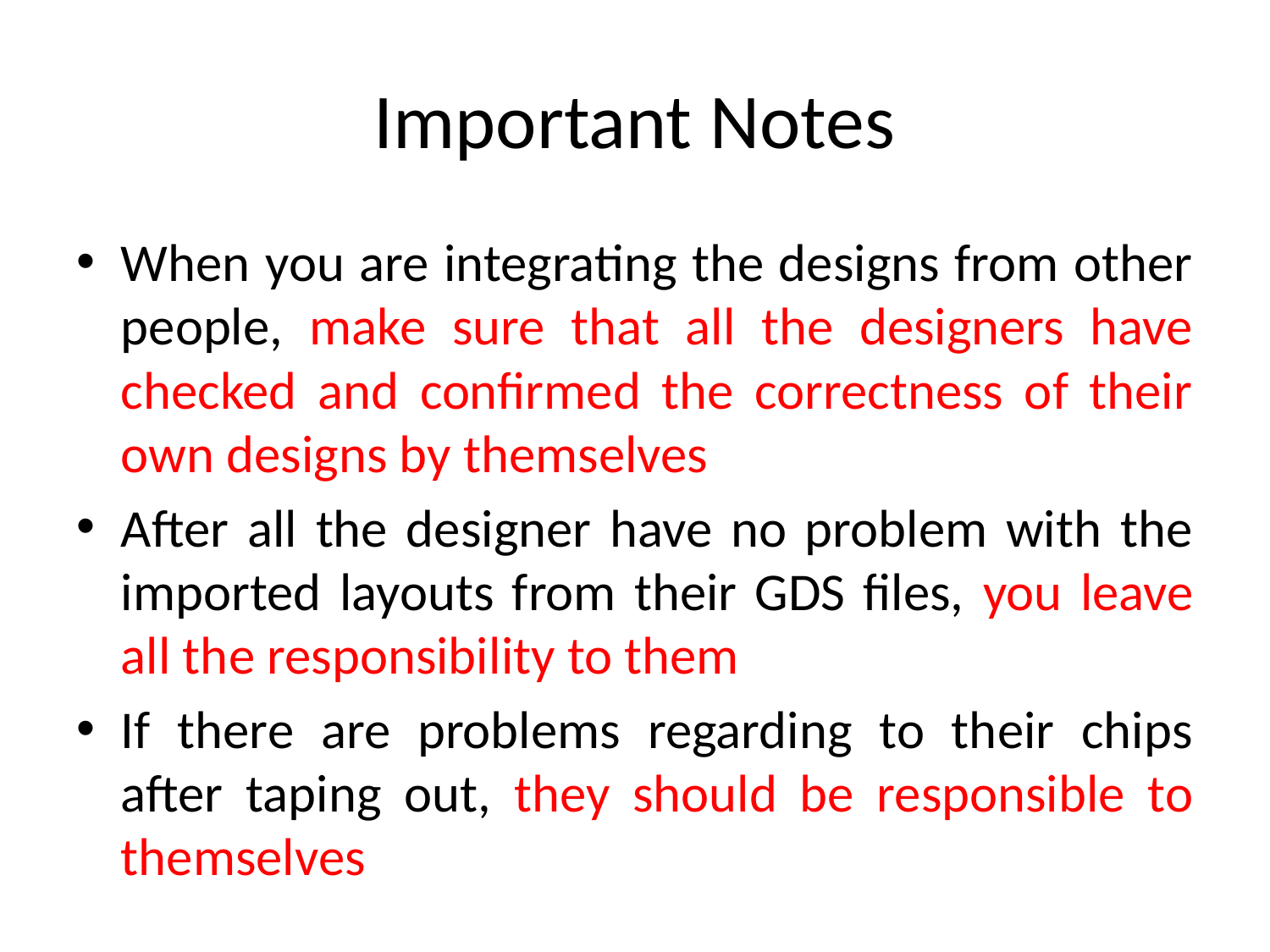

# Important Notes
When you are integrating the designs from other people, make sure that all the designers have checked and confirmed the correctness of their own designs by themselves
After all the designer have no problem with the imported layouts from their GDS files, you leave all the responsibility to them
If there are problems regarding to their chips after taping out, they should be responsible to themselves